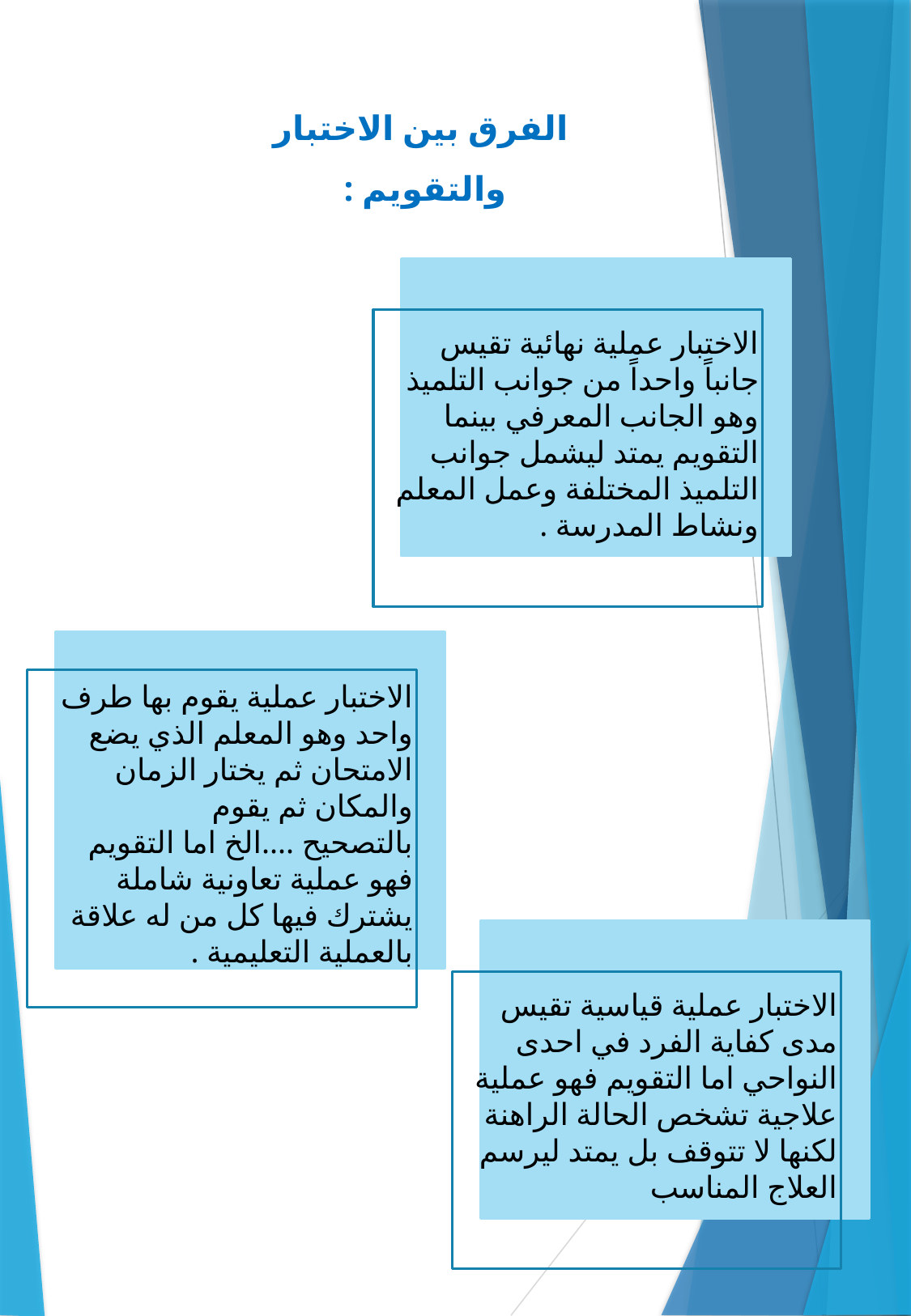

الفرق بين الاختبار والتقويم :

الاختبار عملية نهائية تقيس جانباً واحداً من جوانب التلميذ وهو الجانب المعرفي بينما التقويم يمتد ليشمل جوانب التلميذ المختلفة وعمل المعلم ونشاط المدرسة .

الاختبار عملية يقوم بها طرف واحد وهو المعلم الذي يضع الامتحان ثم يختار الزمان والمكان ثم يقوم بالتصحيح ....الخ اما التقويم فهو عملية تعاونية شاملة يشترك فيها كل من له علاقة بالعملية التعليمية .

الاختبار عملية قياسية تقيس مدى كفاية الفرد في احدى النواحي اما التقويم فهو عملية علاجية تشخص الحالة الراهنة لكنها لا تتوقف بل يمتد ليرسم العلاج المناسب